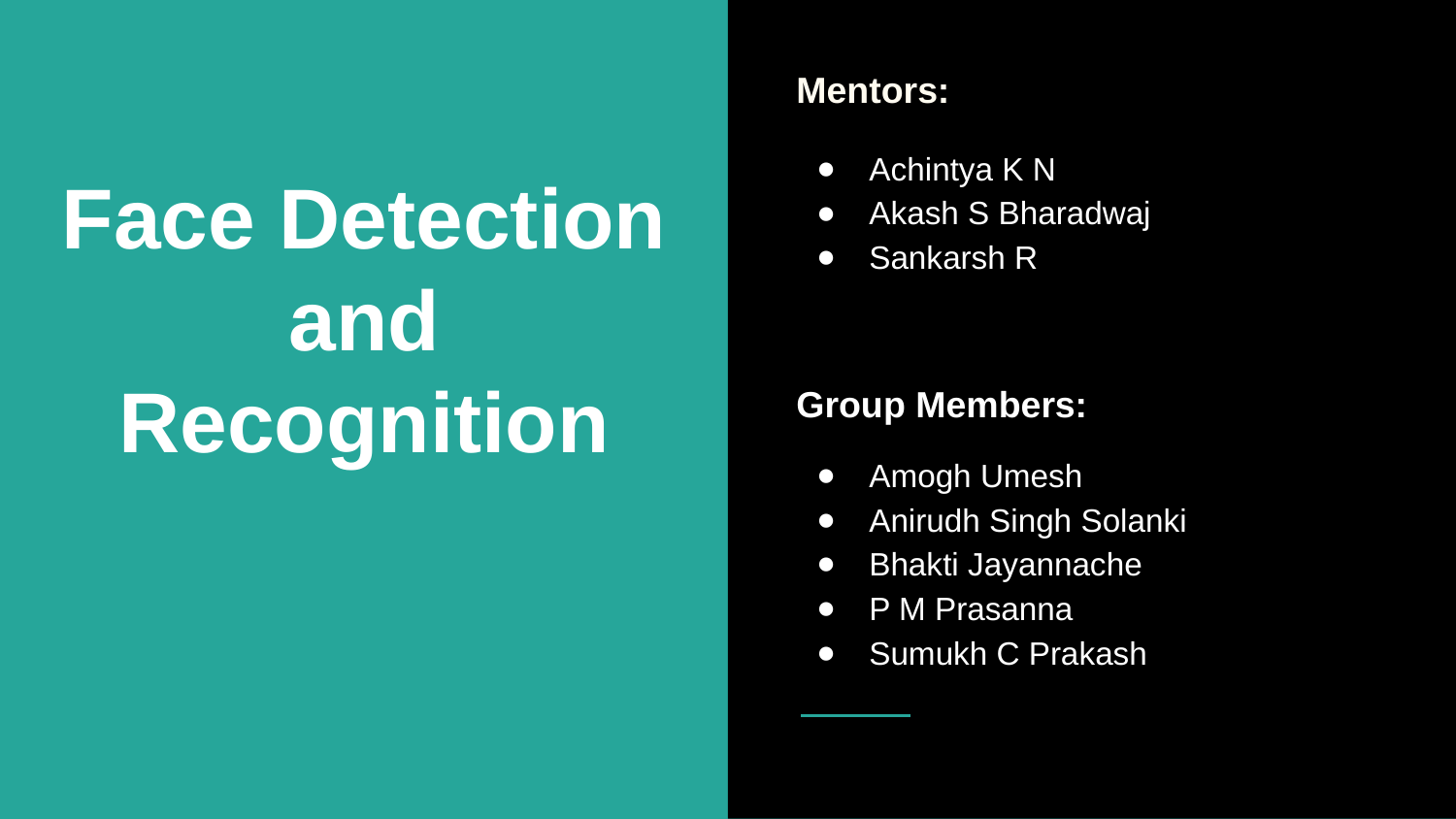

# Face Detection and Recognition
Mentors:
Achintya K N
Akash S Bharadwaj
Sankarsh R

Group Members:
Amogh Umesh
Anirudh Singh Solanki
Bhakti Jayannache
P M Prasanna
Sumukh C Prakash